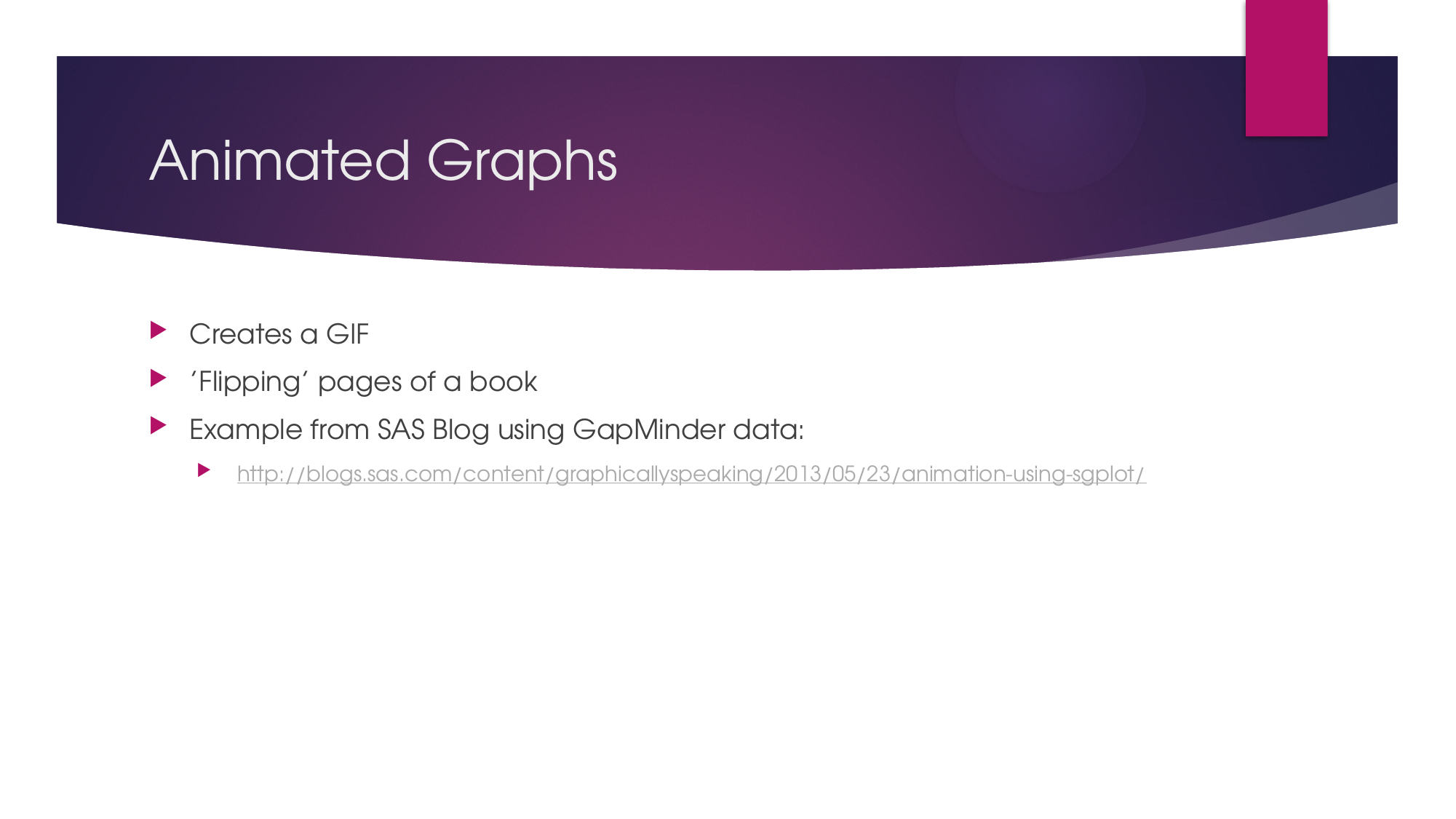

# Animated Graphs
Creates a GIF
’Flipping’ pages of a book
Example from SAS Blog using GapMinder data:
http://blogs.sas.com/content/graphicallyspeaking/2013/05/23/animation-using-sgplot/